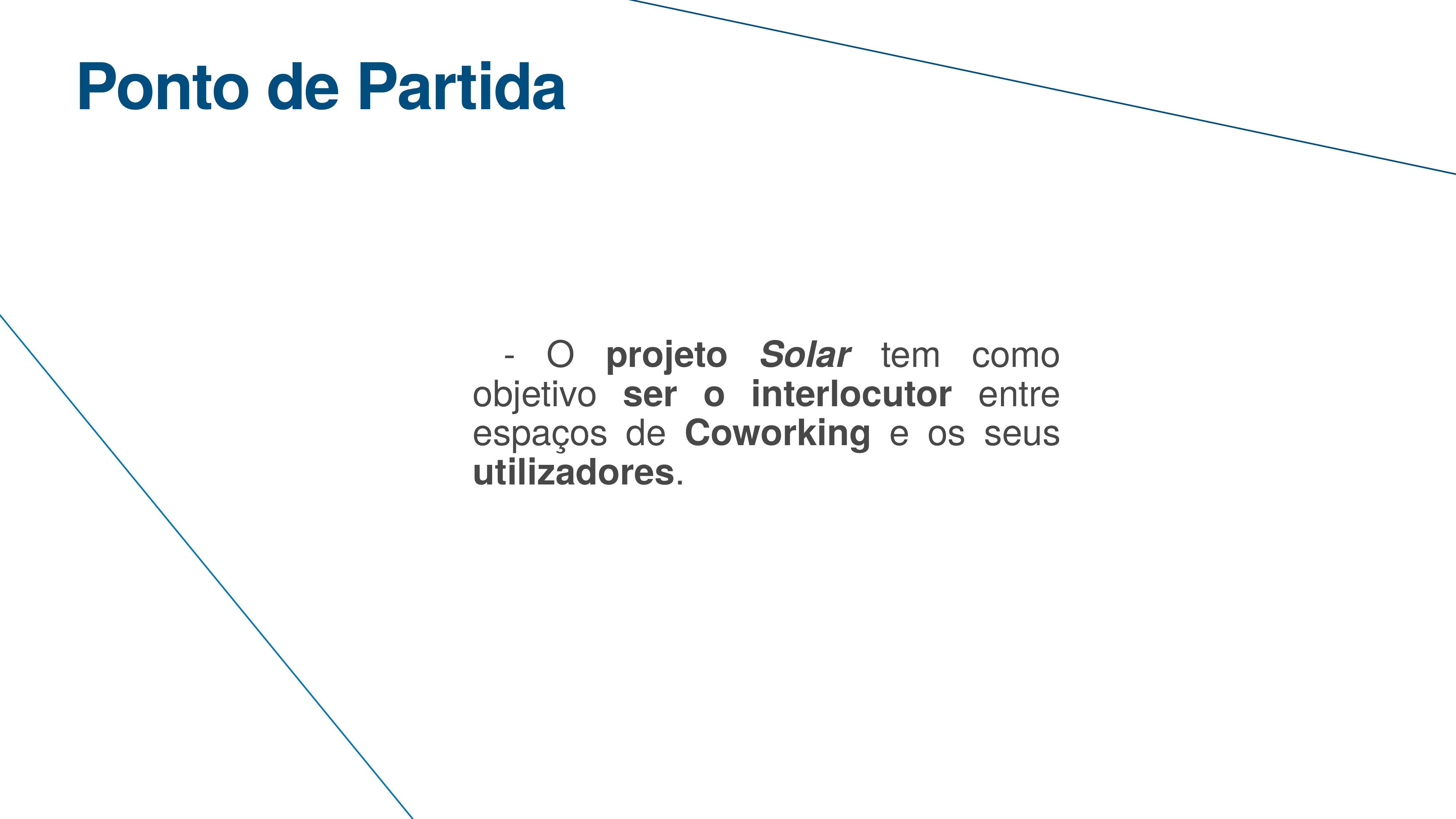

# Ponto de Partida

 - O projeto Solar tem como objetivo ser o interlocutor entre espaços de Coworking e os seus utilizadores.